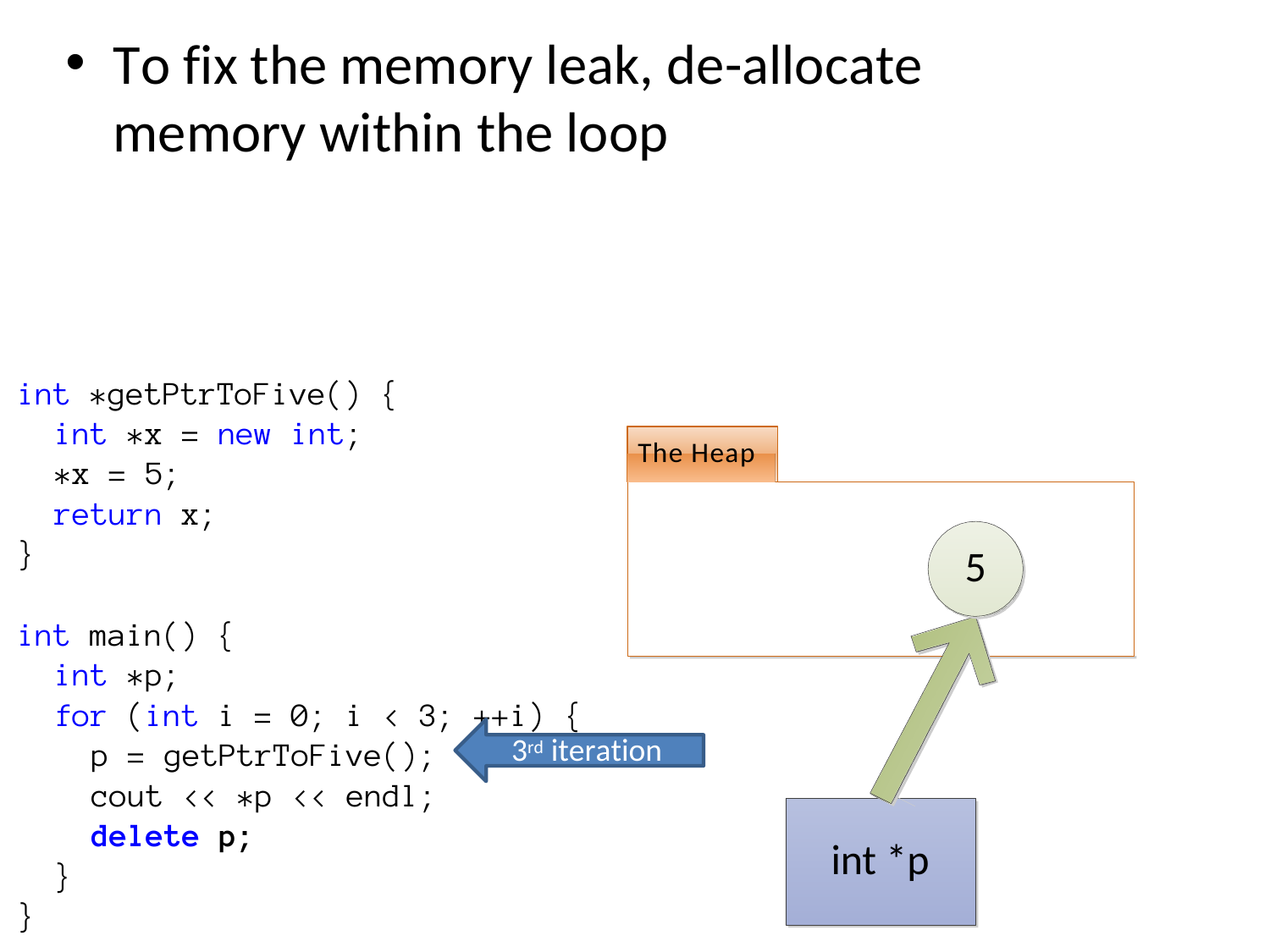

To fix the memory leak, de-allocate memory within the loop
int *getPtrToFive() {
int *x = new int;
*x = 5;
return x;
}

The Heap

5

int main() {
int *p;
for (int i = 0; i < 3; ++i) {

3rd iteration
p = getPtrToFive();
cout << *p << endl;
delete p;

int *p
}
}